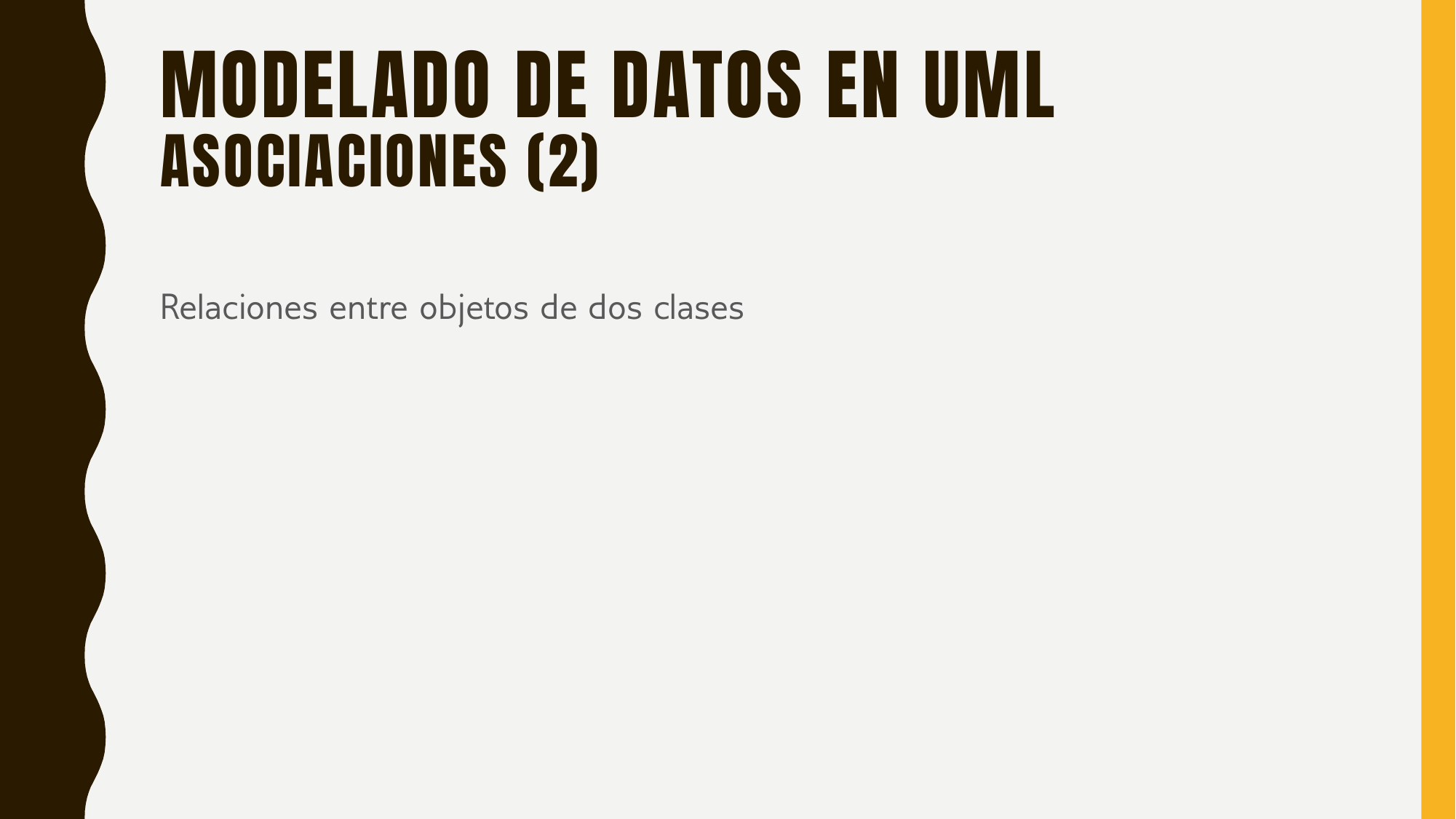

# Modelado de datos en UML asociaciones (2)
Relaciones entre objetos de dos clases